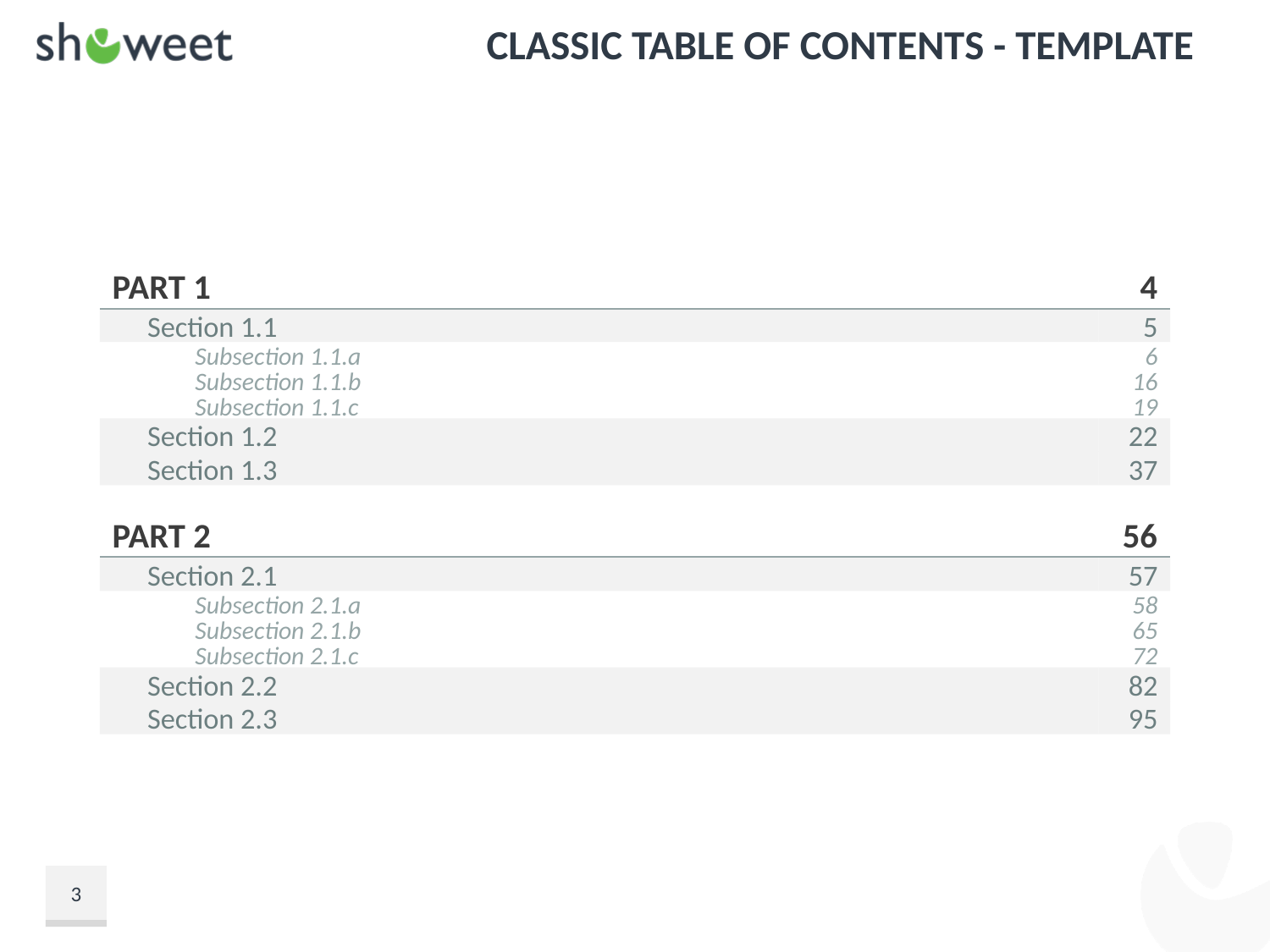

# Classic Table of Contents - Template

PART 1
4
Section 1.1
5
Subsection 1.1.a
6
Subsection 1.1.b
16
Subsection 1.1.c
19
Section 1.2
22
Section 1.3
37
PART 2
56
Section 2.1
57
Subsection 2.1.a
58
Subsection 2.1.b
65
Subsection 2.1.c
72
Section 2.2
82
Section 2.3
95
3